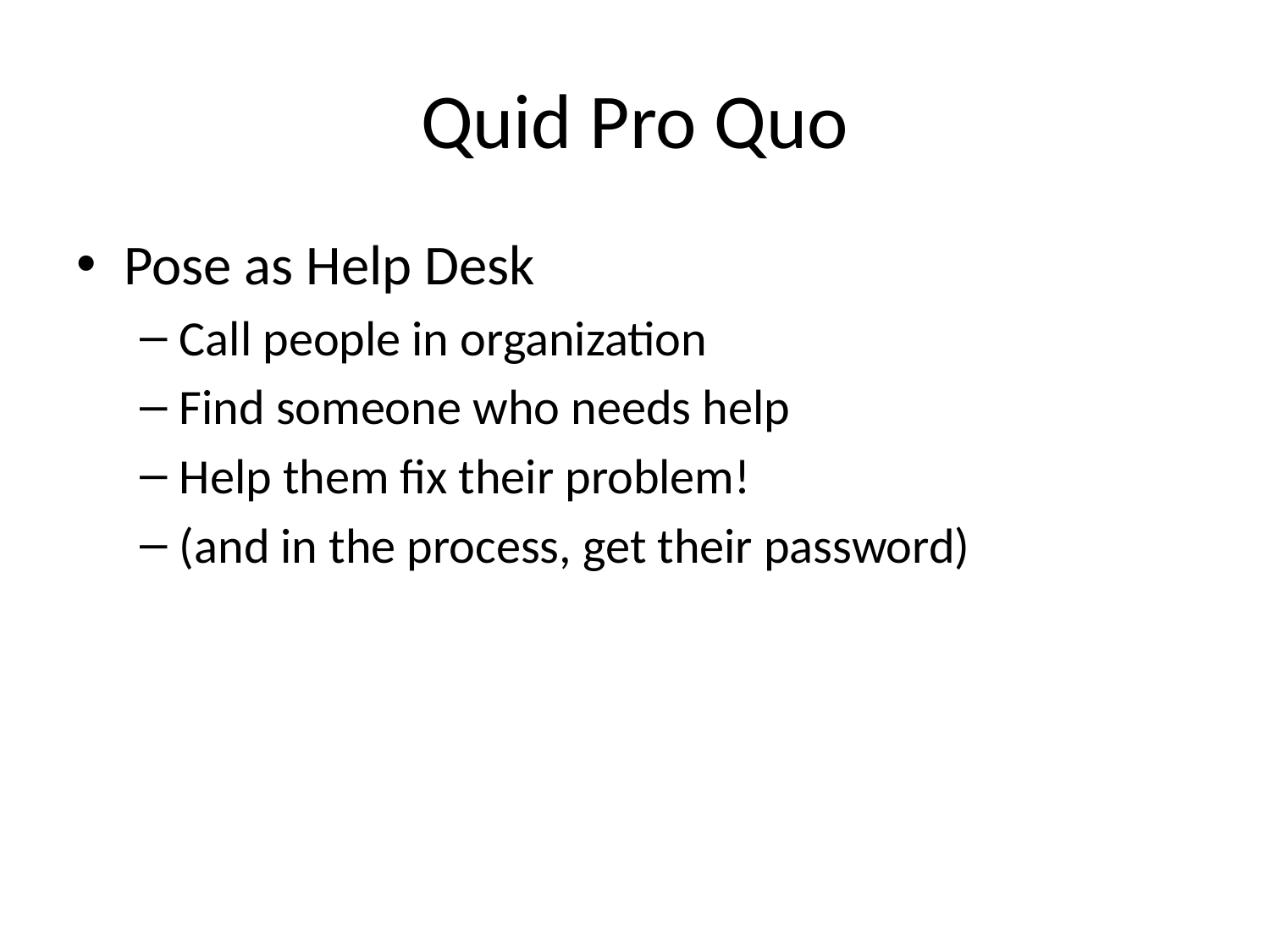

# Quid Pro Quo
Pose as Help Desk
Call people in organization
Find someone who needs help
Help them fix their problem!
(and in the process, get their password)